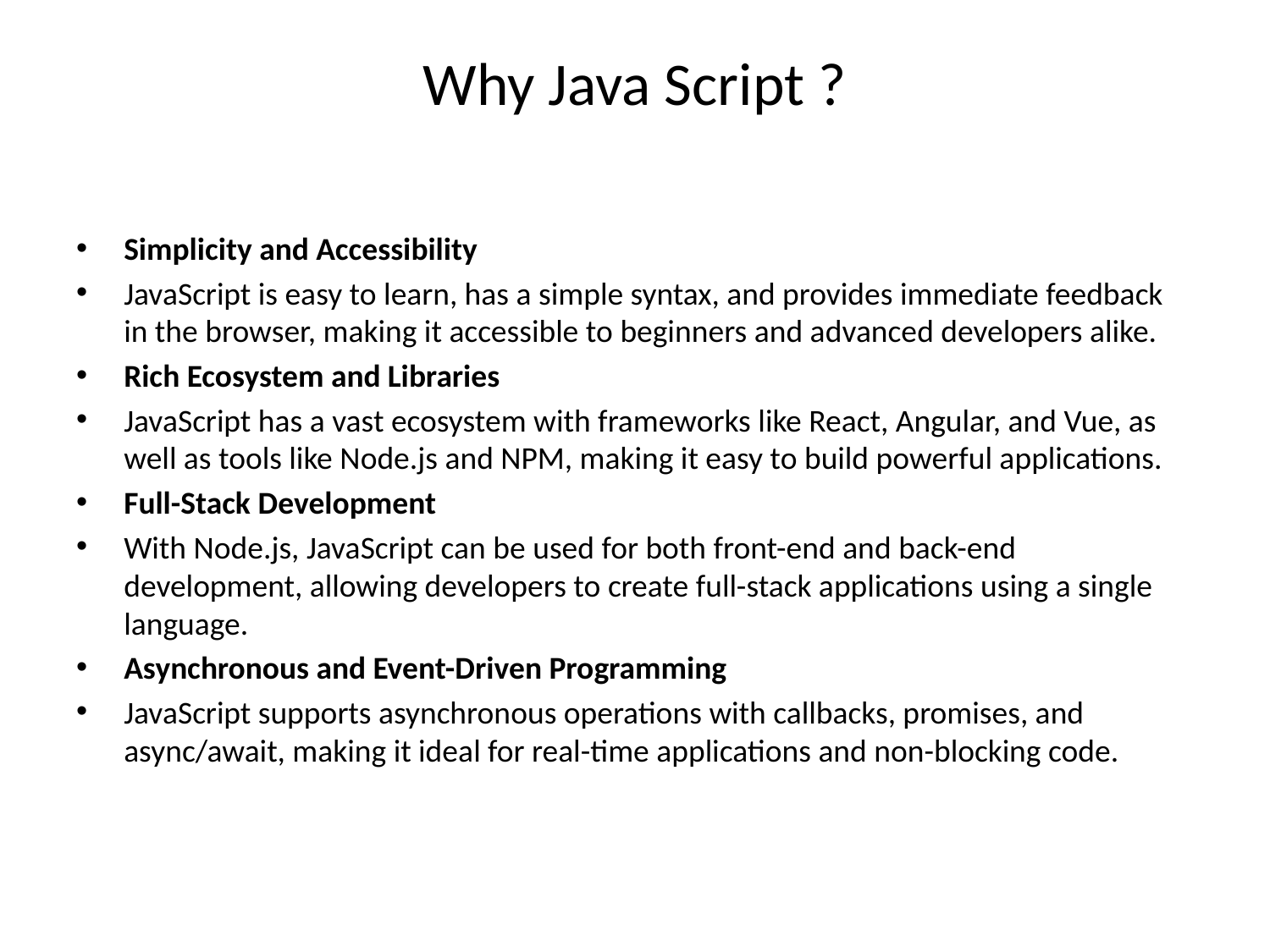

# Why Java Script ?
Simplicity and Accessibility
JavaScript is easy to learn, has a simple syntax, and provides immediate feedback in the browser, making it accessible to beginners and advanced developers alike.
Rich Ecosystem and Libraries
JavaScript has a vast ecosystem with frameworks like React, Angular, and Vue, as well as tools like Node.js and NPM, making it easy to build powerful applications.
Full-Stack Development
With Node.js, JavaScript can be used for both front-end and back-end development, allowing developers to create full-stack applications using a single language.
Asynchronous and Event-Driven Programming
JavaScript supports asynchronous operations with callbacks, promises, and async/await, making it ideal for real-time applications and non-blocking code.